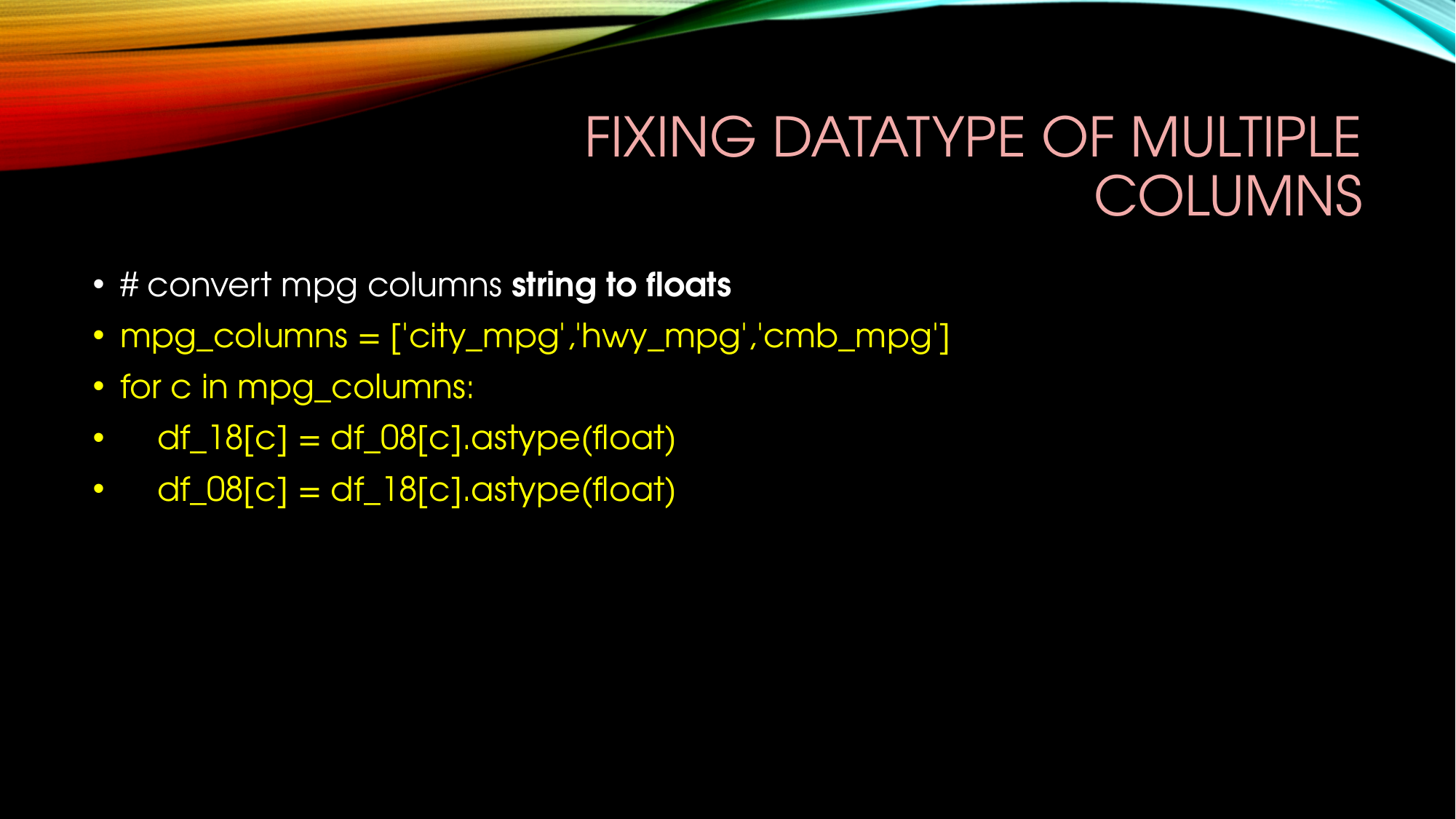

# Fixing datatype of multiple columns
# convert mpg columns string to floats
mpg_columns = ['city_mpg','hwy_mpg','cmb_mpg']
for c in mpg_columns:
    df_18[c] = df_08[c].astype(float)
    df_08[c] = df_18[c].astype(float)